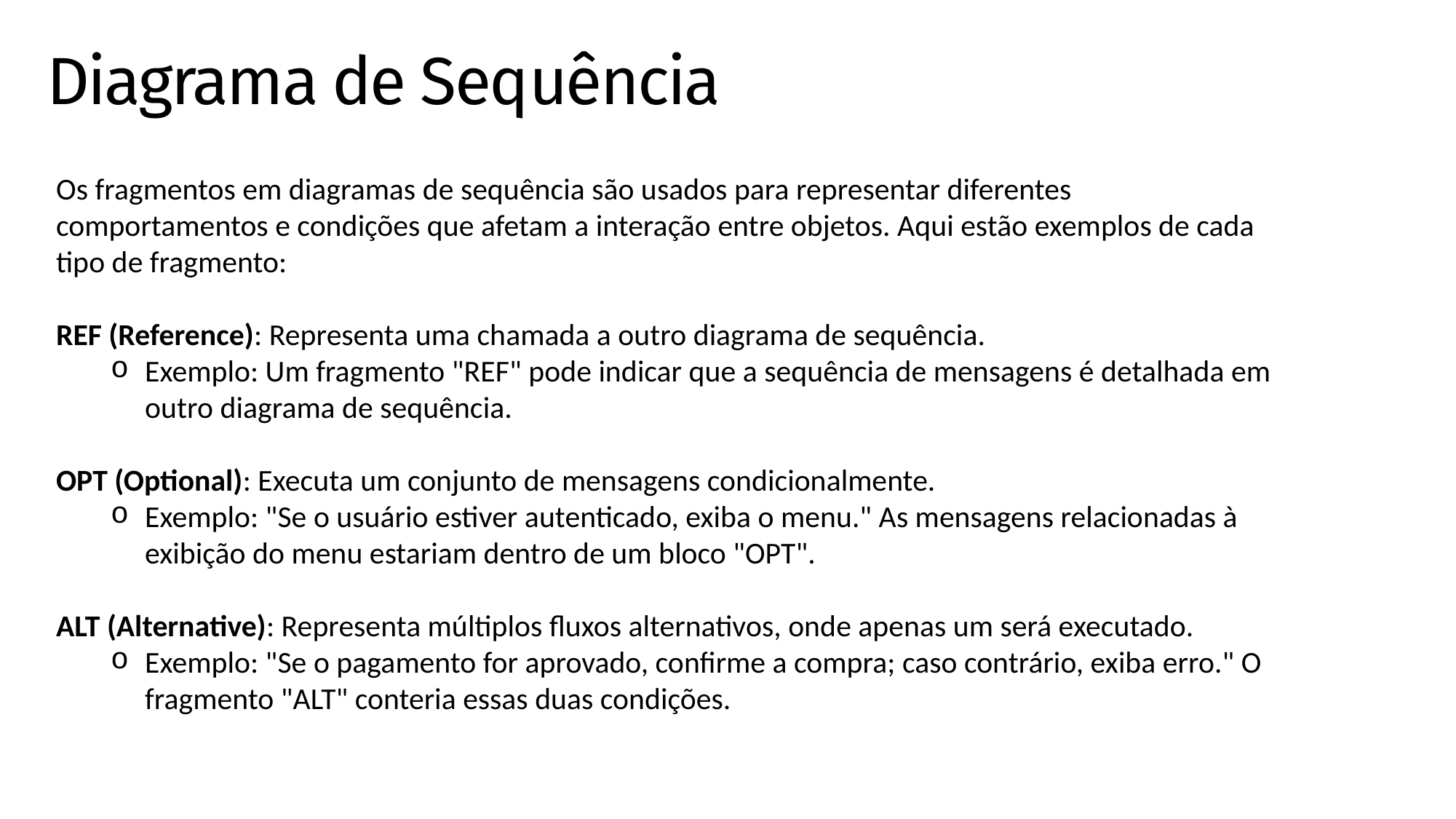

# Diagrama de Sequência
Os fragmentos em diagramas de sequência são usados para representar diferentes comportamentos e condições que afetam a interação entre objetos. Aqui estão exemplos de cada tipo de fragmento:

REF (Reference): Representa uma chamada a outro diagrama de sequência.
Exemplo: Um fragmento "REF" pode indicar que a sequência de mensagens é detalhada em outro diagrama de sequência.

OPT (Optional): Executa um conjunto de mensagens condicionalmente.
Exemplo: "Se o usuário estiver autenticado, exiba o menu." As mensagens relacionadas à exibição do menu estariam dentro de um bloco "OPT".

ALT (Alternative): Representa múltiplos fluxos alternativos, onde apenas um será executado.
Exemplo: "Se o pagamento for aprovado, confirme a compra; caso contrário, exiba erro." O fragmento "ALT" conteria essas duas condições.